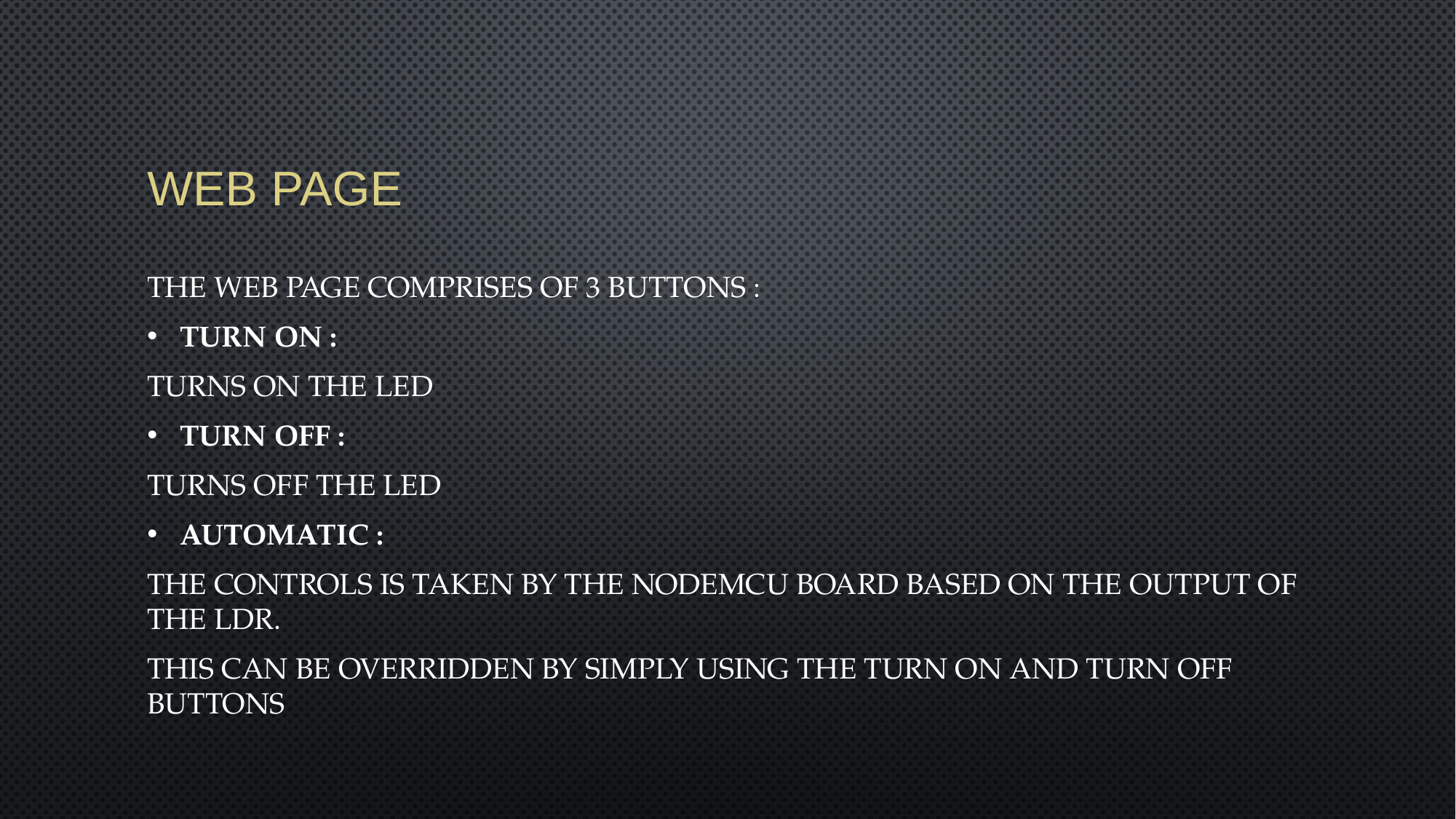

# WEB PAGE
The web page comprises of 3 buttons :
Turn On :
Turns on the LED
Turn Off :
Turns off the LED
Automatic :
The controls is taken by the nodemcu board based on the output of the ldr.
This can be overridden by simply using the turn on and turn off buttons